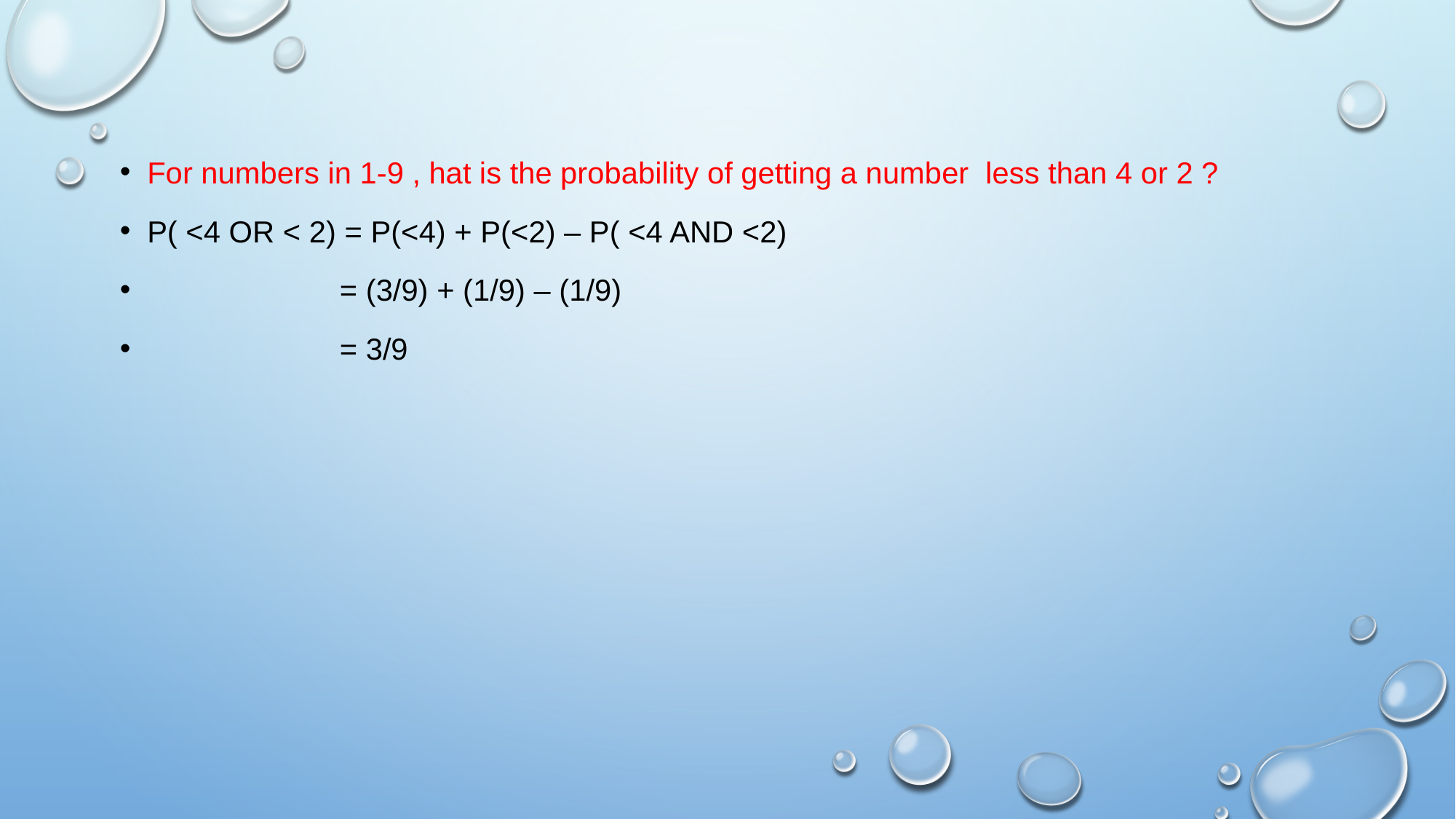

#
For numbers in 1-9 , hat is the probability of getting a number  less than 4 or 2 ?
P( <4 OR < 2) = P(<4) + P(<2) – P( <4 AND <2)
                       = (3/9) + (1/9) – (1/9)
                       = 3/9